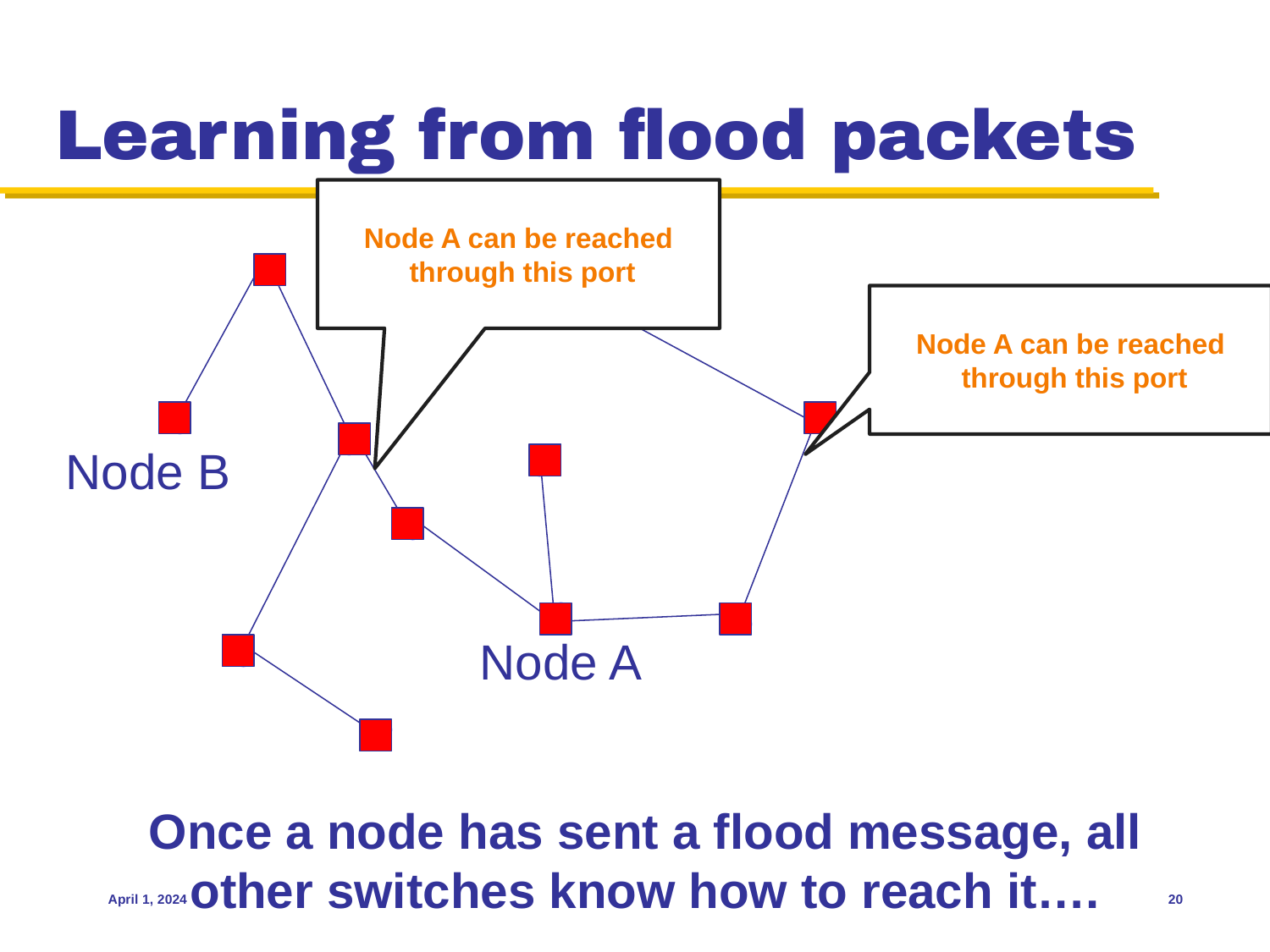

# Learning from flood packets
Node A can be reached
 through this port

Node A can be reached
 through this port

Node B

Node A

Once a node has sent a flood message, all other switches know how to reach it….
April 1, 2024
20